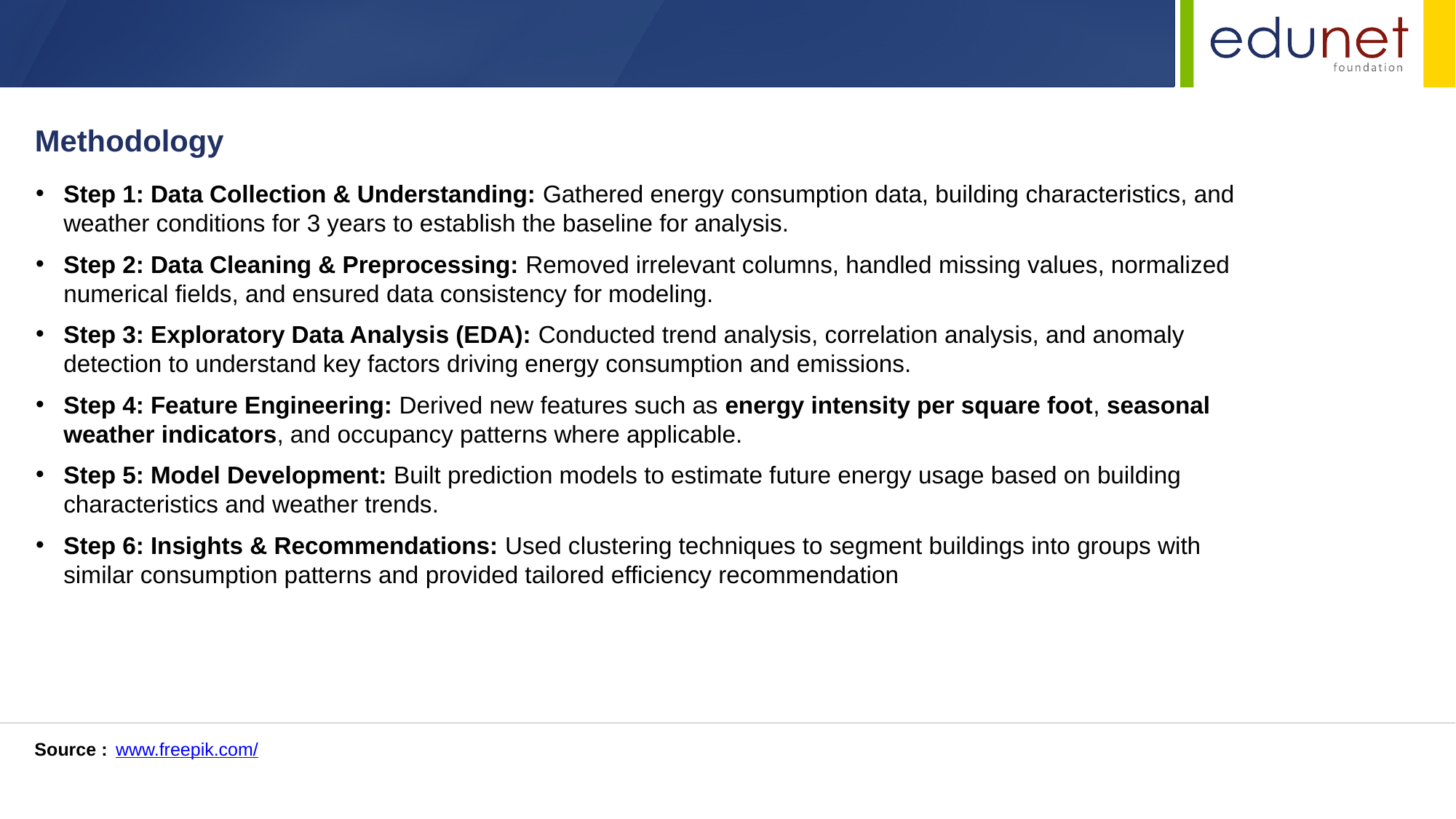

Methodology
Step 1: Data Collection & Understanding: Gathered energy consumption data, building characteristics, and weather conditions for 3 years to establish the baseline for analysis.
Step 2: Data Cleaning & Preprocessing: Removed irrelevant columns, handled missing values, normalized numerical fields, and ensured data consistency for modeling.
Step 3: Exploratory Data Analysis (EDA): Conducted trend analysis, correlation analysis, and anomaly detection to understand key factors driving energy consumption and emissions.
Step 4: Feature Engineering: Derived new features such as energy intensity per square foot, seasonal weather indicators, and occupancy patterns where applicable.
Step 5: Model Development: Built prediction models to estimate future energy usage based on building characteristics and weather trends.
Step 6: Insights & Recommendations: Used clustering techniques to segment buildings into groups with similar consumption patterns and provided tailored efficiency recommendation
Source :
www.freepik.com/